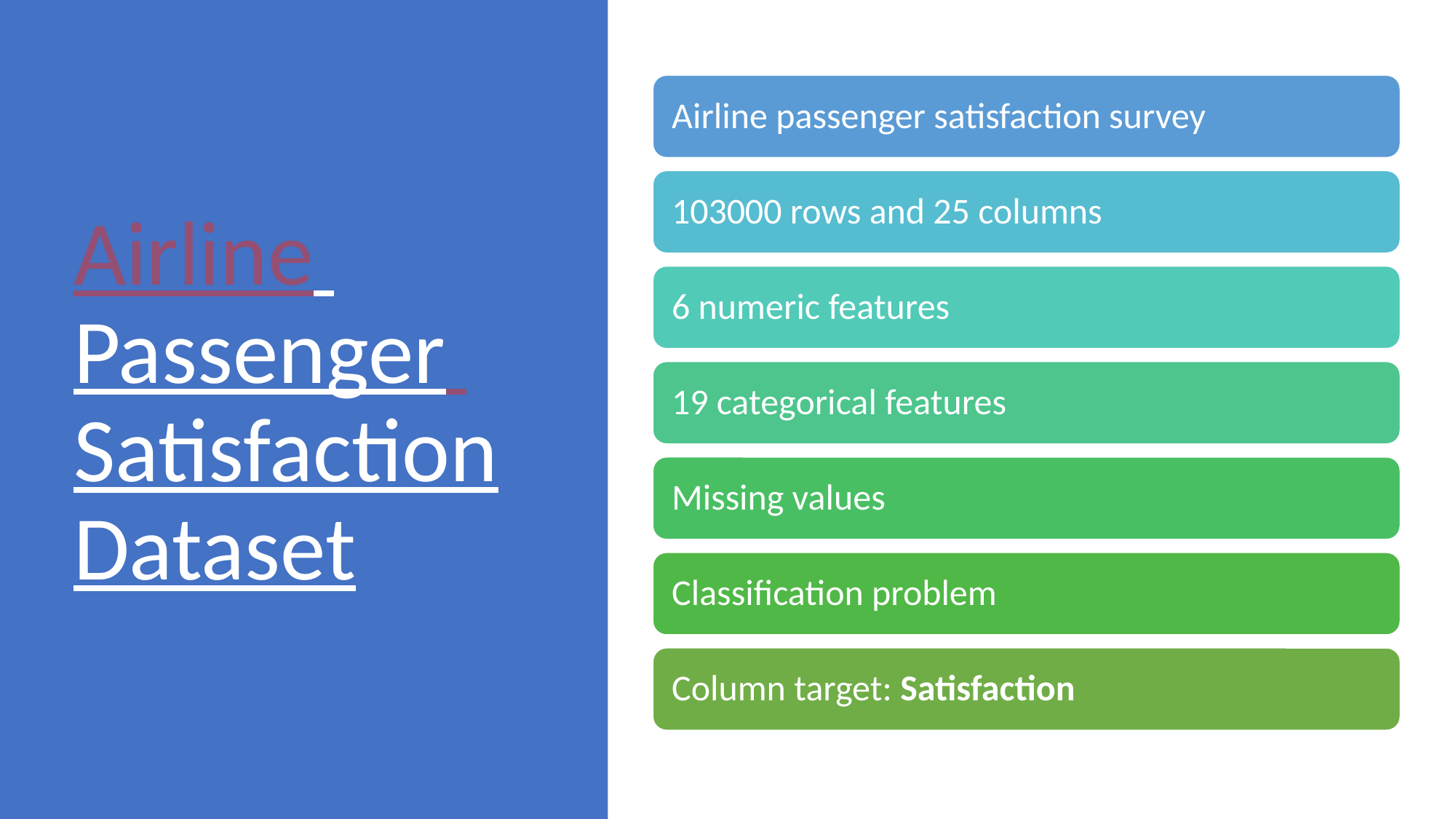

# Airline Passenger Satisfaction Dataset
Airline passenger satisfaction survey
103000 rows and 25 columns
6 numeric features
19 categorical features
Missing values
Classification problem
Column target: Satisfaction